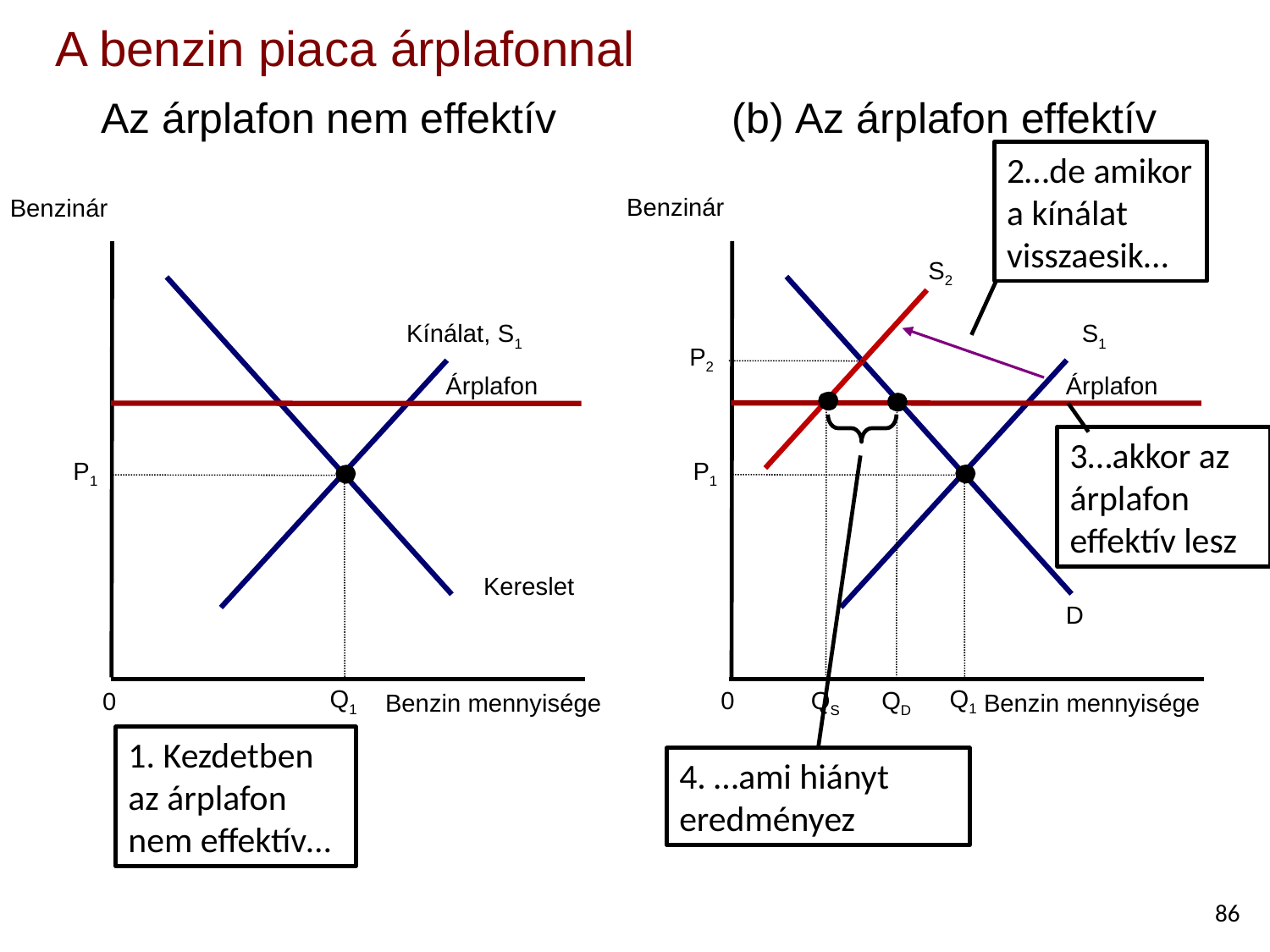

# A benzin piaca árplafonnal
Az árplafon nem effektív
(b) Az árplafon effektív
2…de amikor a kínálat visszaesik…
Benzinár

Benzinár

S2
D
Kereslet
S1
Kínálat, S1
P2
1. Kezdetben az árplafon nem effektív…
Árplafon
Árplafon

3…akkor az árplafon effektív lesz
QS
QD

4. …ami hiányt eredményez
P1
P1

Q1
Q1
0
Benzin mennyisége
0
Benzin mennyisége
86